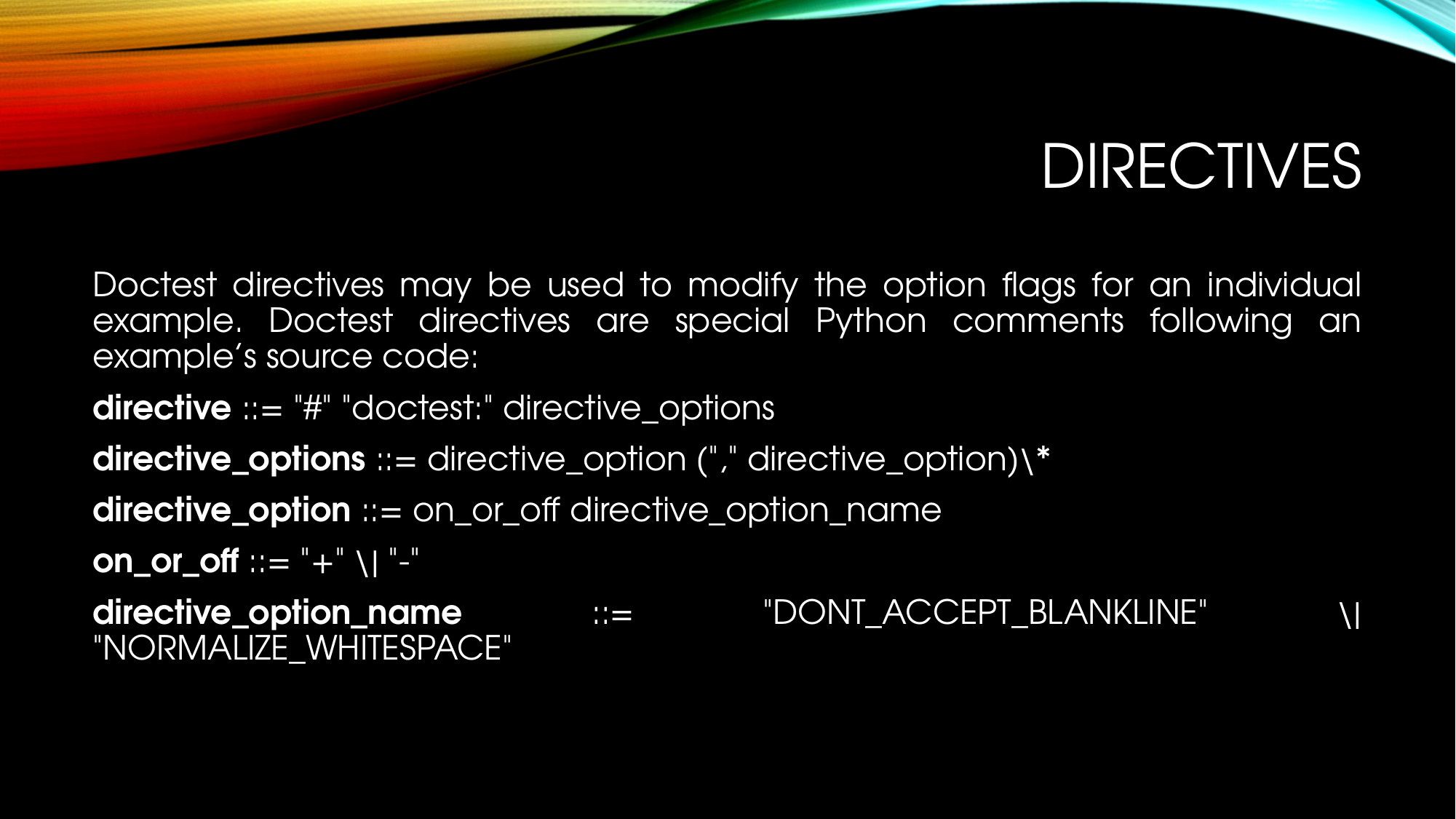

# Directives
Doctest directives may be used to modify the option flags for an individual example. Doctest directives are special Python comments following an example’s source code:
directive ::= "#" "doctest:" directive_options
directive_options ::= directive_option ("," directive_option)\*
directive_option ::= on_or_off directive_option_name
on_or_off ::= "+" \| "-"
directive_option_name ::= "DONT_ACCEPT_BLANKLINE" \| "NORMALIZE_WHITESPACE"